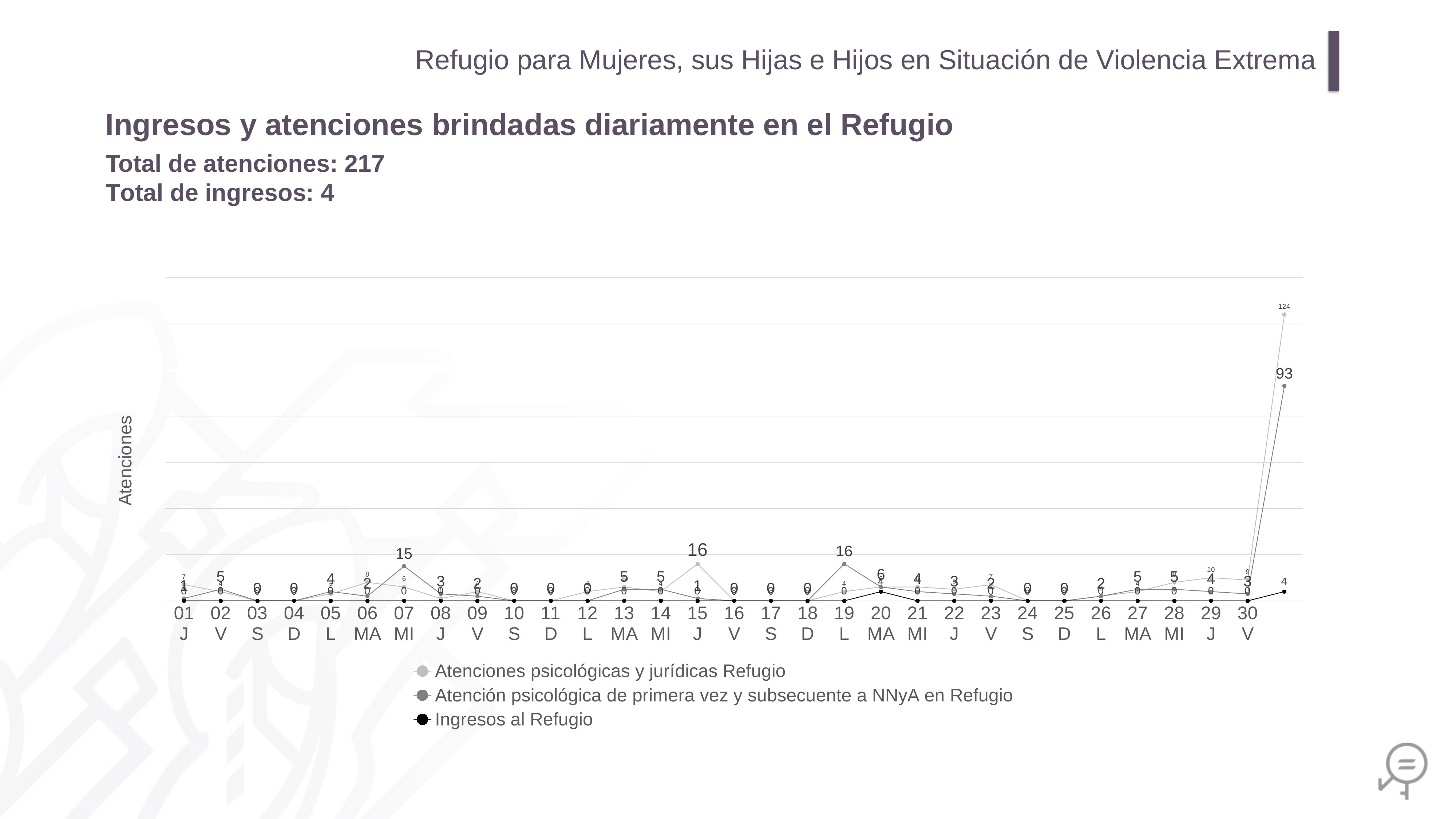

Refugio para Mujeres, sus Hijas e Hijos en Situación de Violencia Extrema
Ingresos y atenciones brindadas diariamente en el Refugio
Total de atenciones: 217
Total de ingresos: 4

### Chart

| Category | Atenciones psicológicas y jurídicas Refugio | Atención psicológica de primera vez y subsecuente a NNyA en Refugio | Ingresos al Refugio |
|---|---|---|---|
| 01
J | 7.0 | 1.0 | 0.0 |
| 02
V | 4.0 | 5.0 | 0.0 |
| 03
S | 0.0 | 0.0 | 0.0 |
| 04
D | 0.0 | 0.0 | 0.0 |
| 05
L | 3.0 | 4.0 | 0.0 |
| 06
MA | 8.0 | 2.0 | 0.0 |
| 07
MI | 6.0 | 15.0 | 0.0 |
| 08
J | 1.0 | 3.0 | 0.0 |
| 09
V | 4.0 | 2.0 | 0.0 |
| 10
S | 0.0 | 0.0 | 0.0 |
| 11
D | 0.0 | 0.0 | 0.0 |
| 12
L | 4.0 | 0.0 | 0.0 |
| 13
MA | 6.0 | 5.0 | 0.0 |
| 14
MI | 4.0 | 5.0 | 0.0 |
| 15
J | 16.0 | 1.0 | 0.0 |
| 16
V | 0.0 | 0.0 | 0.0 |
| 17
S | 0.0 | 0.0 | 0.0 |
| 18
D | 0.0 | 0.0 | 0.0 |
| 19
L | 4.0 | 16.0 | 0.0 |
| 20
MA | 6.0 | 6.0 | 4.0 |
| 21
MI | 6.0 | 4.0 | 0.0 |
| 22
J | 5.0 | 3.0 | 0.0 |
| 23
V | 7.0 | 2.0 | 0.0 |
| 24
S | 0.0 | 0.0 | 0.0 |
| 25
D | 0.0 | 0.0 | 0.0 |
| 26
L | 2.0 | 2.0 | 0.0 |
| 27
MA | 4.0 | 5.0 | 0.0 |
| 28
MI | 8.0 | 5.0 | 0.0 |
| 29
J | 10.0 | 4.0 | 0.0 |
| 30
V | 9.0 | 3.0 | 0.0 |